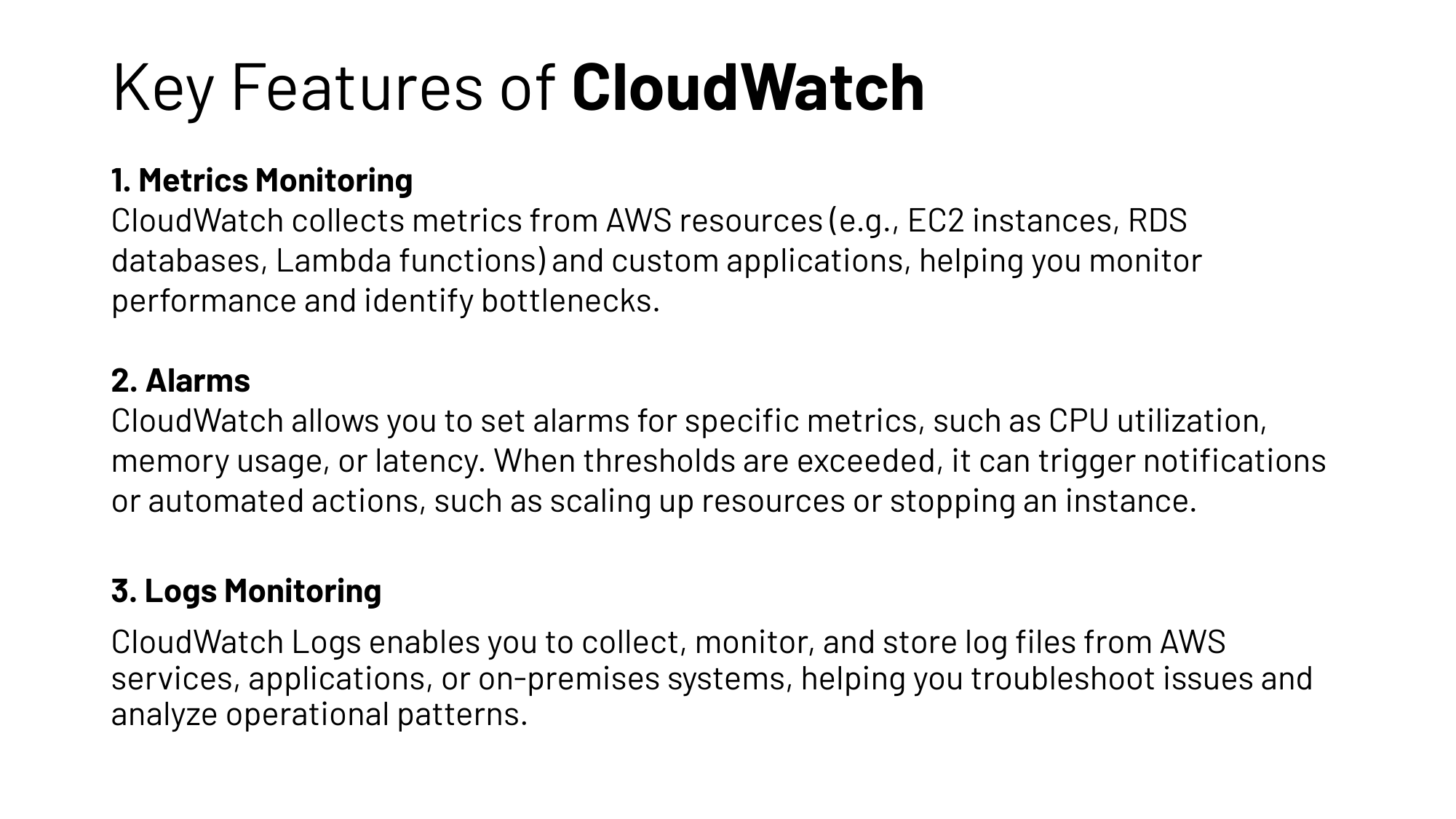

# Key Features of CloudWatch
1. Metrics Monitoring
CloudWatch collects metrics from AWS resources (e.g., EC2 instances, RDS databases, Lambda functions) and custom applications, helping you monitor performance and identify bottlenecks.

2. Alarms
CloudWatch allows you to set alarms for specific metrics, such as CPU utilization, memory usage, or latency. When thresholds are exceeded, it can trigger notifications or automated actions, such as scaling up resources or stopping an instance.

3. Logs Monitoring
CloudWatch Logs enables you to collect, monitor, and store log files from AWS services, applications, or on-premises systems, helping you troubleshoot issues and analyze operational patterns.